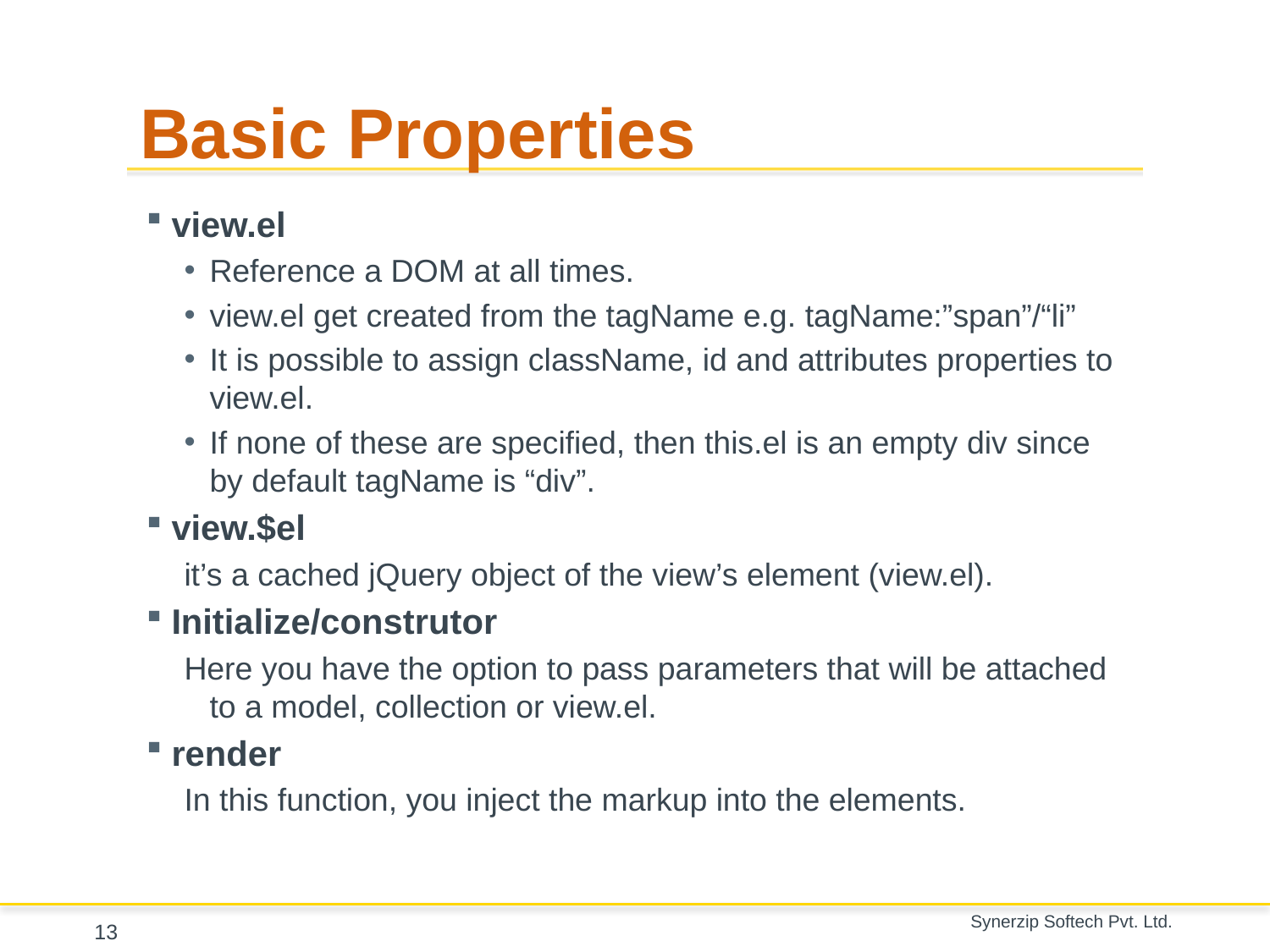

# Basic Properties
view.el
Reference a DOM at all times.
view.el get created from the tagName e.g. tagName:”span”/“li”
It is possible to assign className, id and attributes properties to view.el.
If none of these are specified, then this.el is an empty div since by default tagName is “div”.
view.$el
it’s a cached jQuery object of the view’s element (view.el).
Initialize/construtor
Here you have the option to pass parameters that will be attached to a model, collection or view.el.
render
In this function, you inject the markup into the elements.

13
Synerzip Softech Pvt. Ltd.